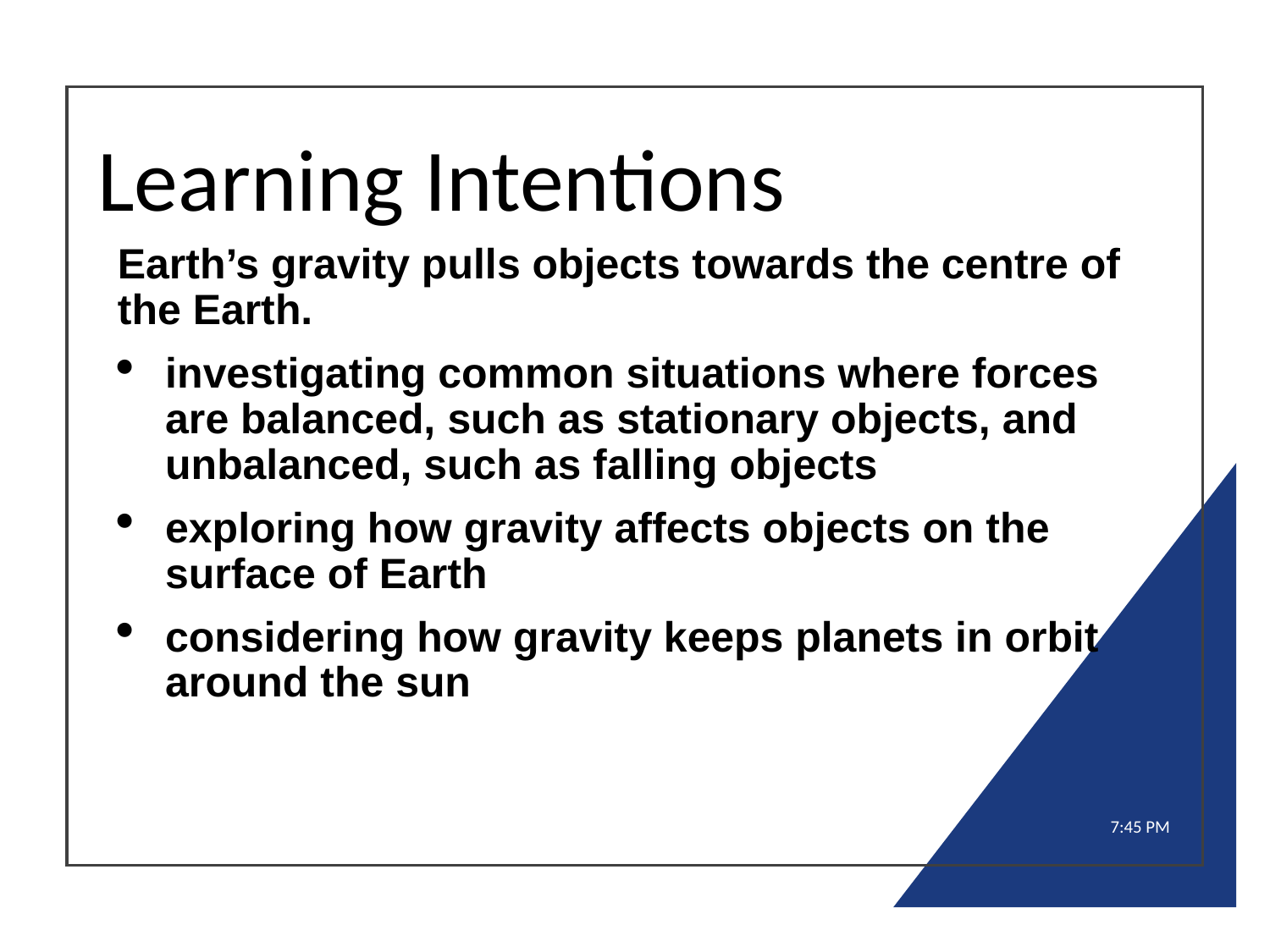

# Learning Intentions
Earth’s gravity pulls objects towards the centre of the Earth.
investigating common situations where forces are balanced, such as stationary objects, and unbalanced, such as falling objects
exploring how gravity affects objects on the surface of Earth
considering how gravity keeps planets in orbit around the sun

7:45 PM